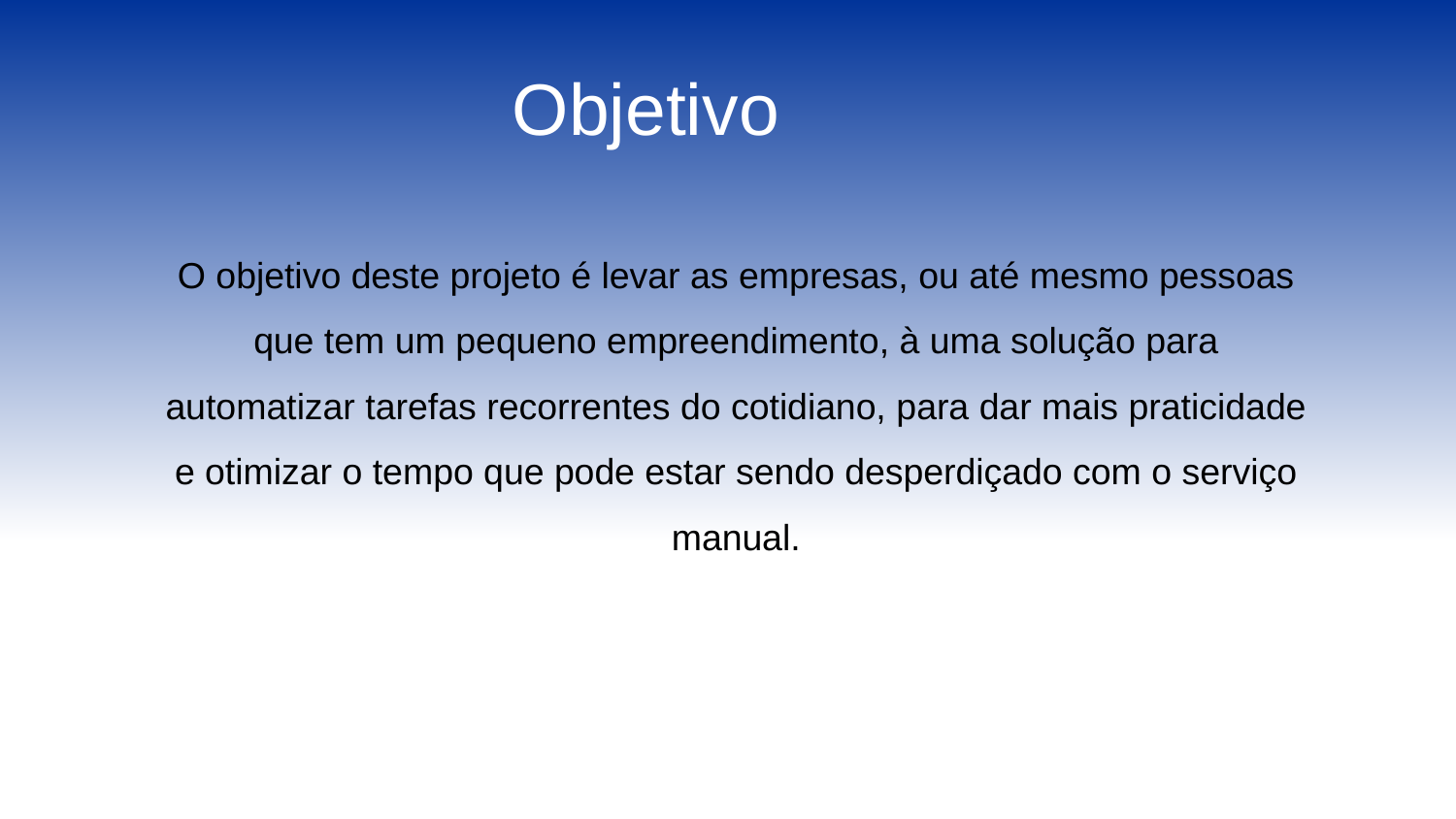

Objetivo
O objetivo deste projeto é levar as empresas, ou até mesmo pessoas que tem um pequeno empreendimento, à uma solução para automatizar tarefas recorrentes do cotidiano, para dar mais praticidade e otimizar o tempo que pode estar sendo desperdiçado com o serviço manual.